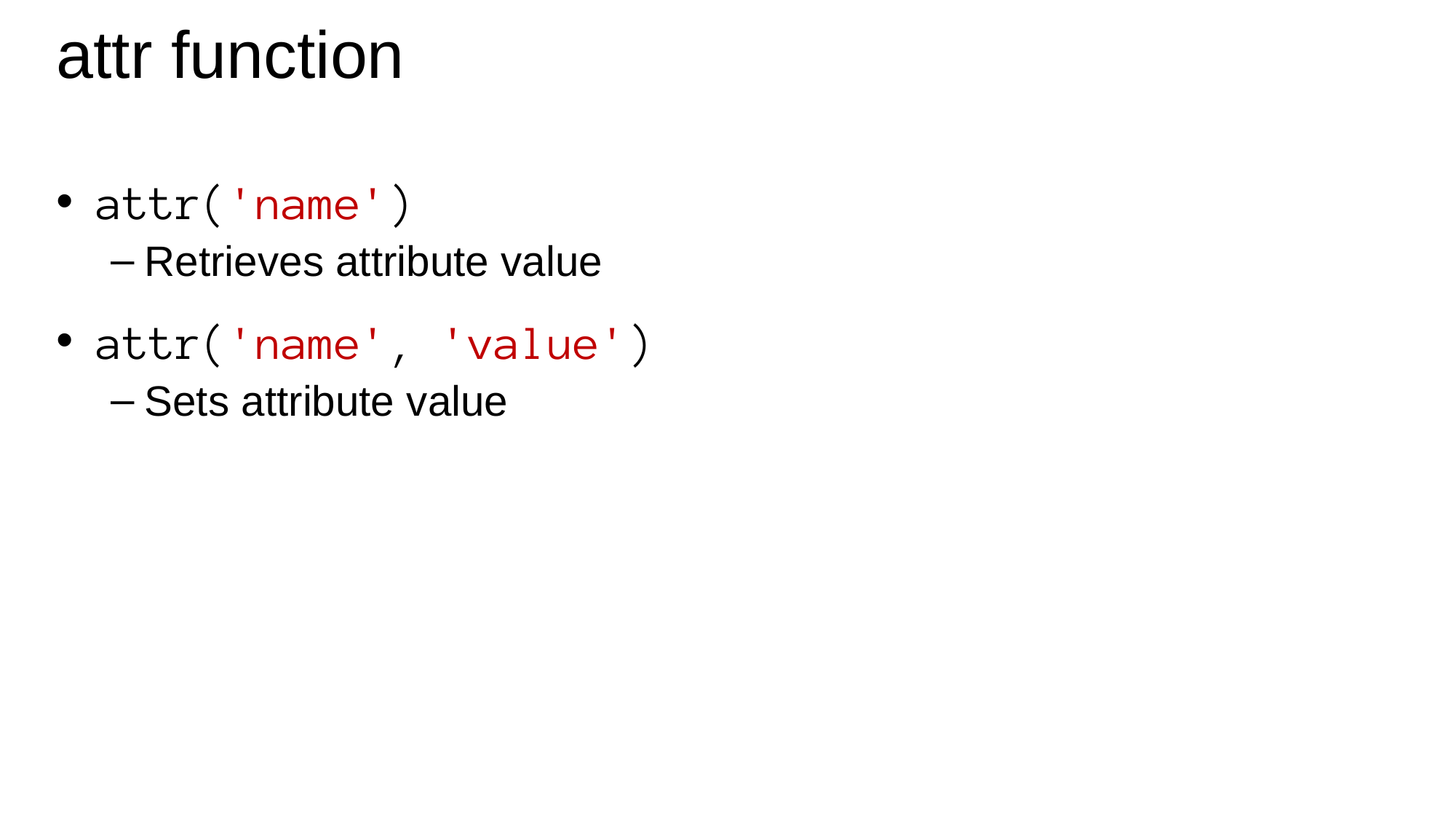

# attr function
attr('name')
Retrieves attribute value
attr('name', 'value')
Sets attribute value